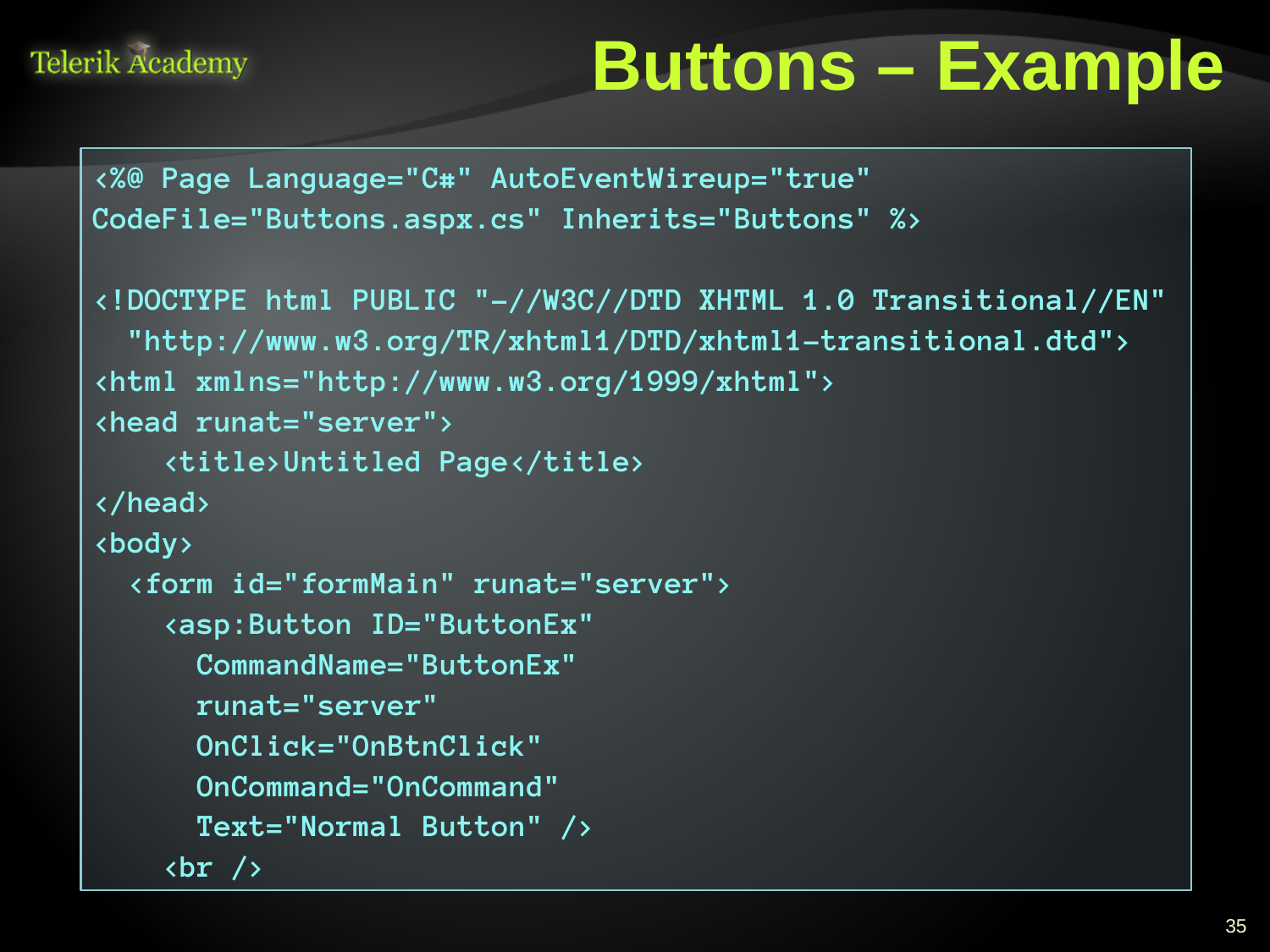

# Buttons – Example
<%@ Page Language="C#" AutoEventWireup="true" CodeFile="Buttons.aspx.cs" Inherits="Buttons" %>

<!DOCTYPE html PUBLIC "-//W3C//DTD XHTML 1.0 Transitional//EN"
  "http://www.w3.org/TR/xhtml1/DTD/xhtml1-transitional.dtd">
<html xmlns="http://www.w3.org/1999/xhtml">
<head runat="server">
    <title>Untitled Page</title>
</head>
<body>
  <form id="formMain" runat="server">
    <asp:Button ID="ButtonEx"
      CommandName="ButtonEx"
      runat="server"
      OnClick="OnBtnClick"
      OnCommand="OnCommand"
      Text="Normal Button" />
    <br />
35